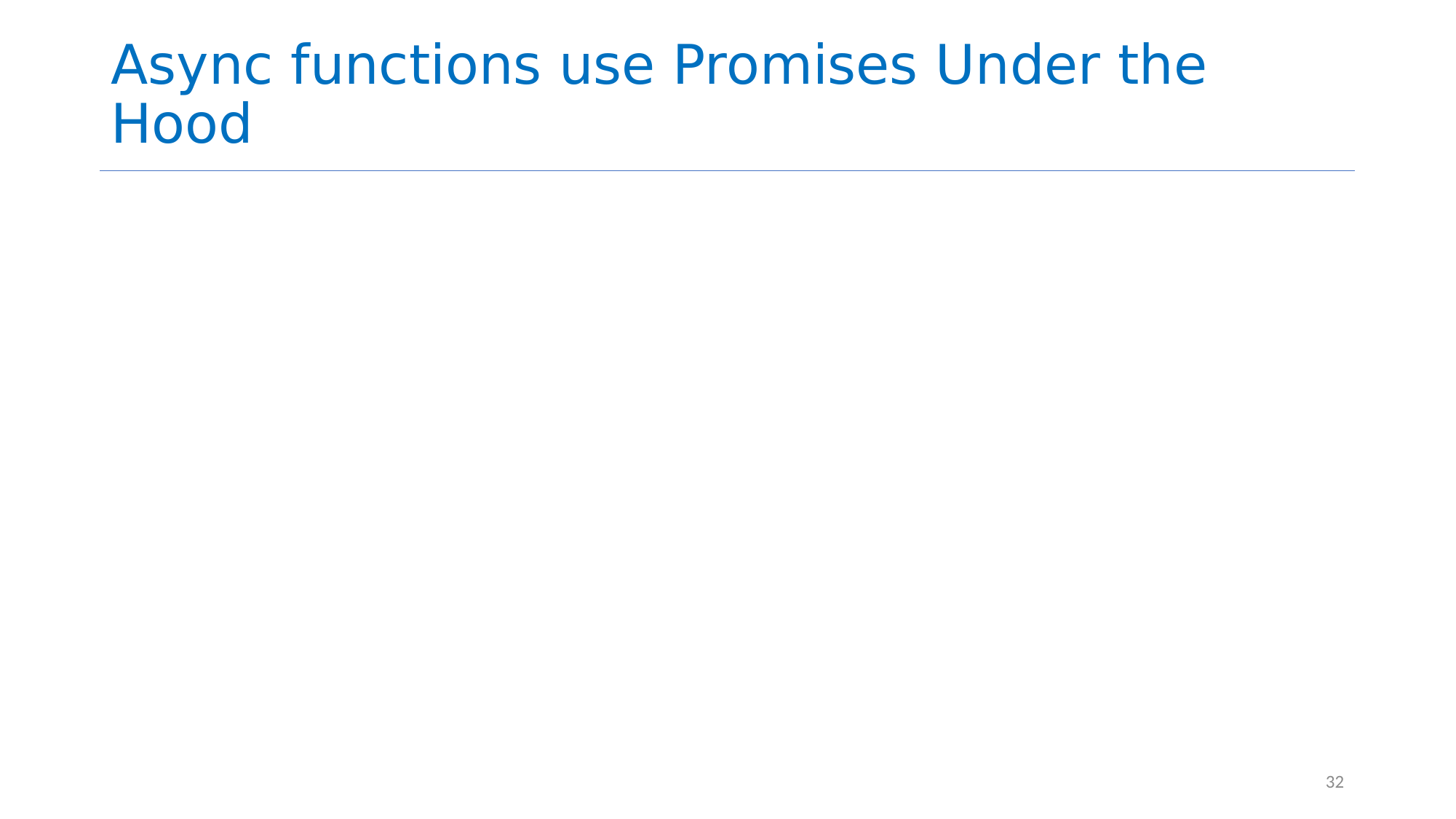

# Async functions use Promises Under the Hood

32